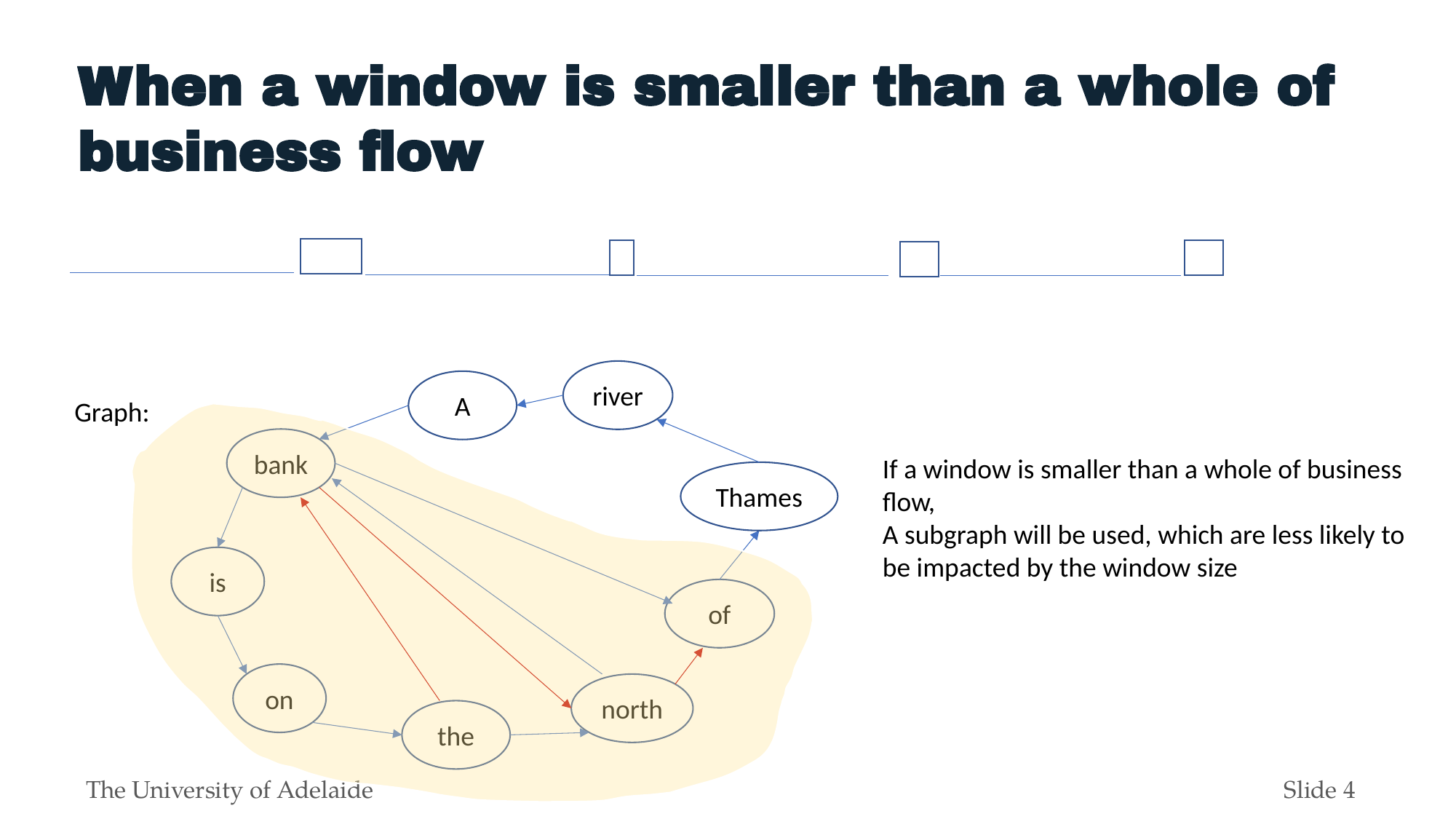

When a window is smaller than a whole of business flow

river
A
Graph:

bank
If a window is smaller than a whole of business flow,
A subgraph will be used, which are less likely to be impacted by the window size
Thames
is
of
on
north
the
The University of Adelaide
Slide 4